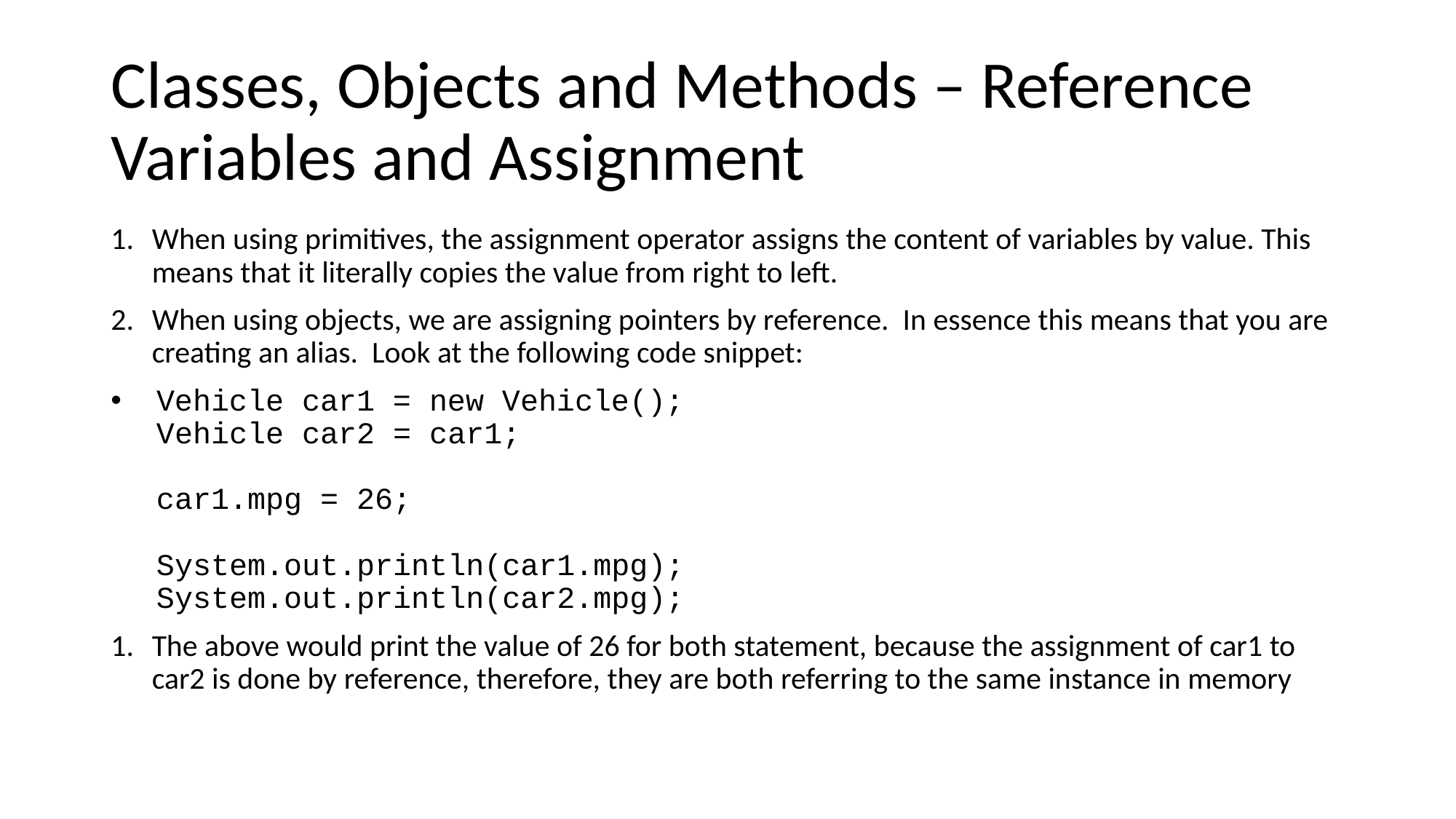

# Classes, Objects and Methods – Reference Variables and Assignment
When using primitives, the assignment operator assigns the content of variables by value. This means that it literally copies the value from right to left.
When using objects, we are assigning pointers by reference.  In essence this means that you are creating an alias.  Look at the following code snippet:
 Vehicle car1 = new Vehicle();
 Vehicle car2 = car1;
 car1.mpg = 26;
 System.out.println(car1.mpg);
 System.out.println(car2.mpg);
The above would print the value of 26 for both statement, because the assignment of car1 to car2 is done by reference, therefore, they are both referring to the same instance in memory